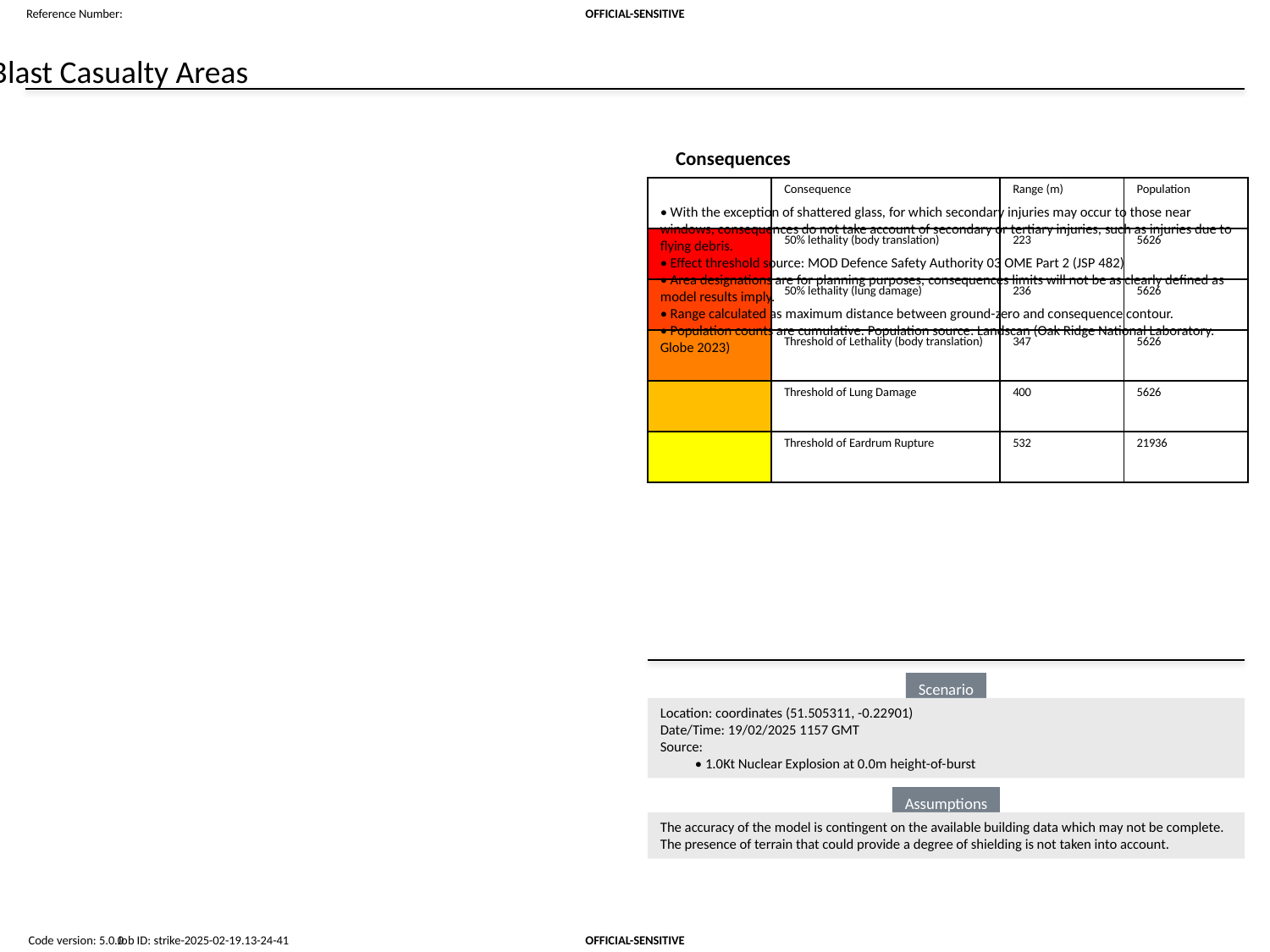

Reference Number:
OFFICIAL-SENSITIVE
Direct Blast Casualty Areas
Consequences
|  | Consequence | Range (m) | Population |
| --- | --- | --- | --- |
|  | 50% lethality (body translation) | 223 | 5626 |
|  | 50% lethality (lung damage) | 236 | 5626 |
|  | Threshold of Lethality (body translation) | 347 | 5626 |
|  | Threshold of Lung Damage | 400 | 5626 |
|  | Threshold of Eardrum Rupture | 532 | 21936 |
• With the exception of shattered glass, for which secondary injuries may occur to those near windows, consequences do not take account of secondary or tertiary injuries, such as injuries due to flying debris.
• Effect threshold source: MOD Defence Safety Authority 03 OME Part 2 (JSP 482)
• Area designations are for planning purposes; consequences limits will not be as clearly defined as model results imply.
• Range calculated as maximum distance between ground-zero and consequence contour.
• Population counts are cumulative. Population source: Landscan (Oak Ridge National Laboratory. Globe 2023)
Scenario
Location: coordinates (51.505311, -0.22901)
Date/Time: 19/02/2025 1157 GMT
Source:
           • 1.0Kt Nuclear Explosion at 0.0m height-of-burst
Assumptions
The accuracy of the model is contingent on the available building data which may not be complete.
The presence of terrain that could provide a degree of shielding is not taken into account.
Code version: 5.0.0
Job ID: strike-2025-02-19.13-24-41
OFFICIAL-SENSITIVE